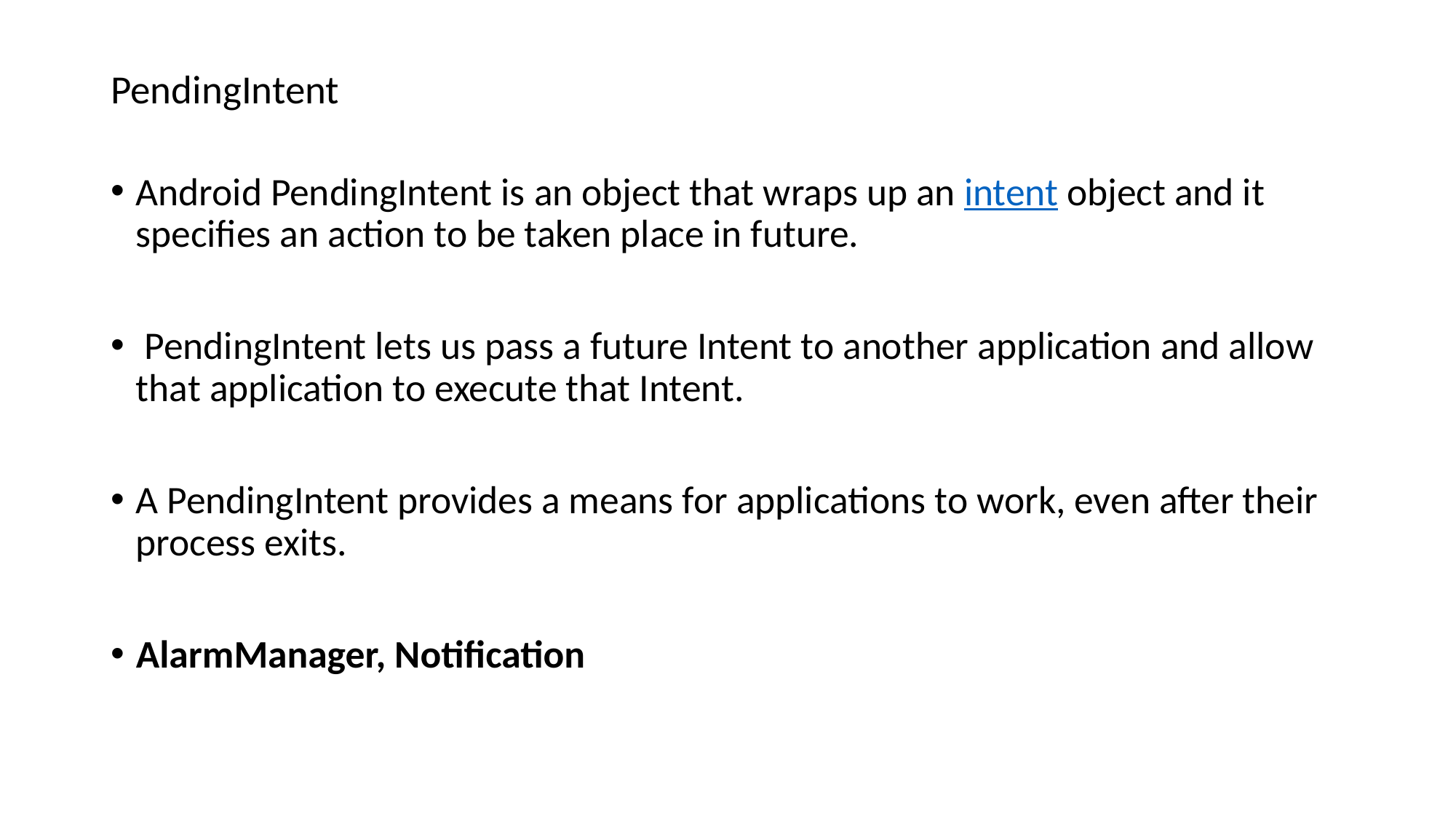

# PendingIntent
Android PendingIntent is an object that wraps up an intent object and it specifies an action to be taken place in future.

 PendingIntent lets us pass a future Intent to another application and allow that application to execute that Intent.

A PendingIntent provides a means for applications to work, even after their process exits.

AlarmManager, Notification